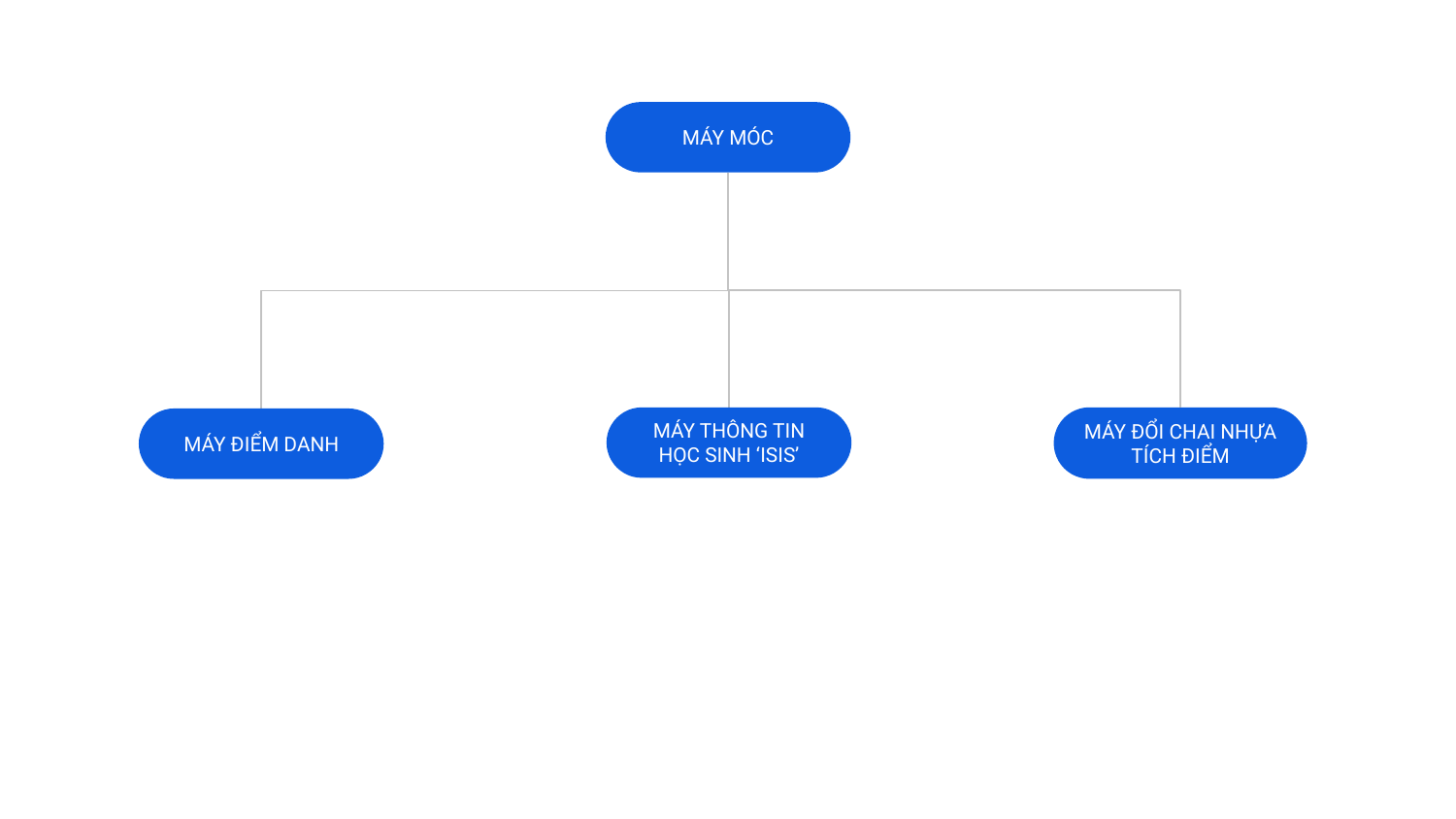

MÁY MÓC
MÁY THÔNG TIN HỌC SINH ‘ISIS’
MÁY ĐỔI CHAI NHỰA TÍCH ĐIỂM
MÁY ĐIỂM DANH